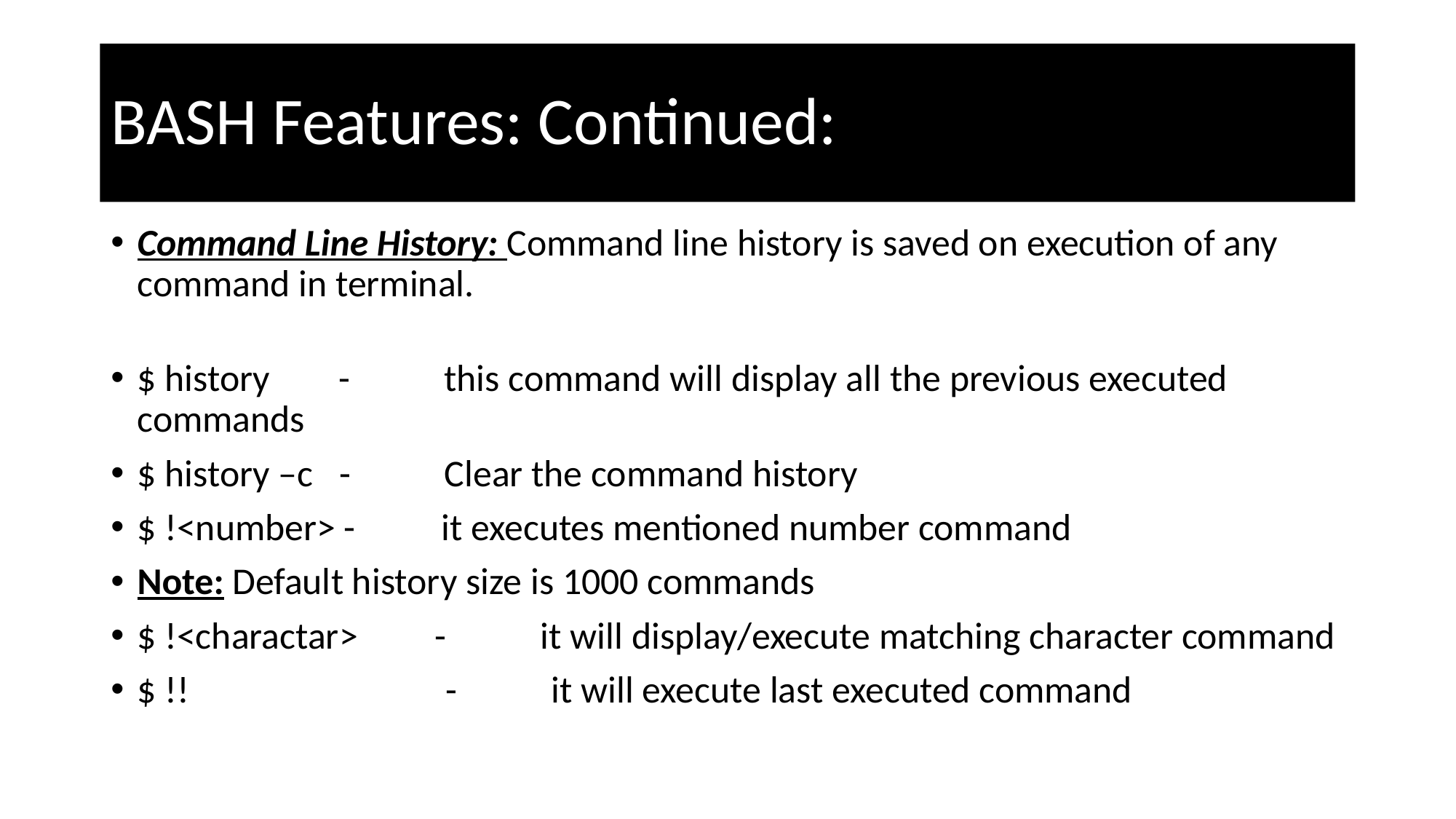

# BASH Features: Continued:
Command Line History: Command line history is saved on execution of any command in terminal.
$ history        -           this command will display all the previous executed commands
$ history –c   -           Clear the command history
$ !<number> -          it executes mentioned number command
Note: Default history size is 1000 commands
$ !<charactar>         -           it will display/execute matching character command
$ !!                              -           it will execute last executed command